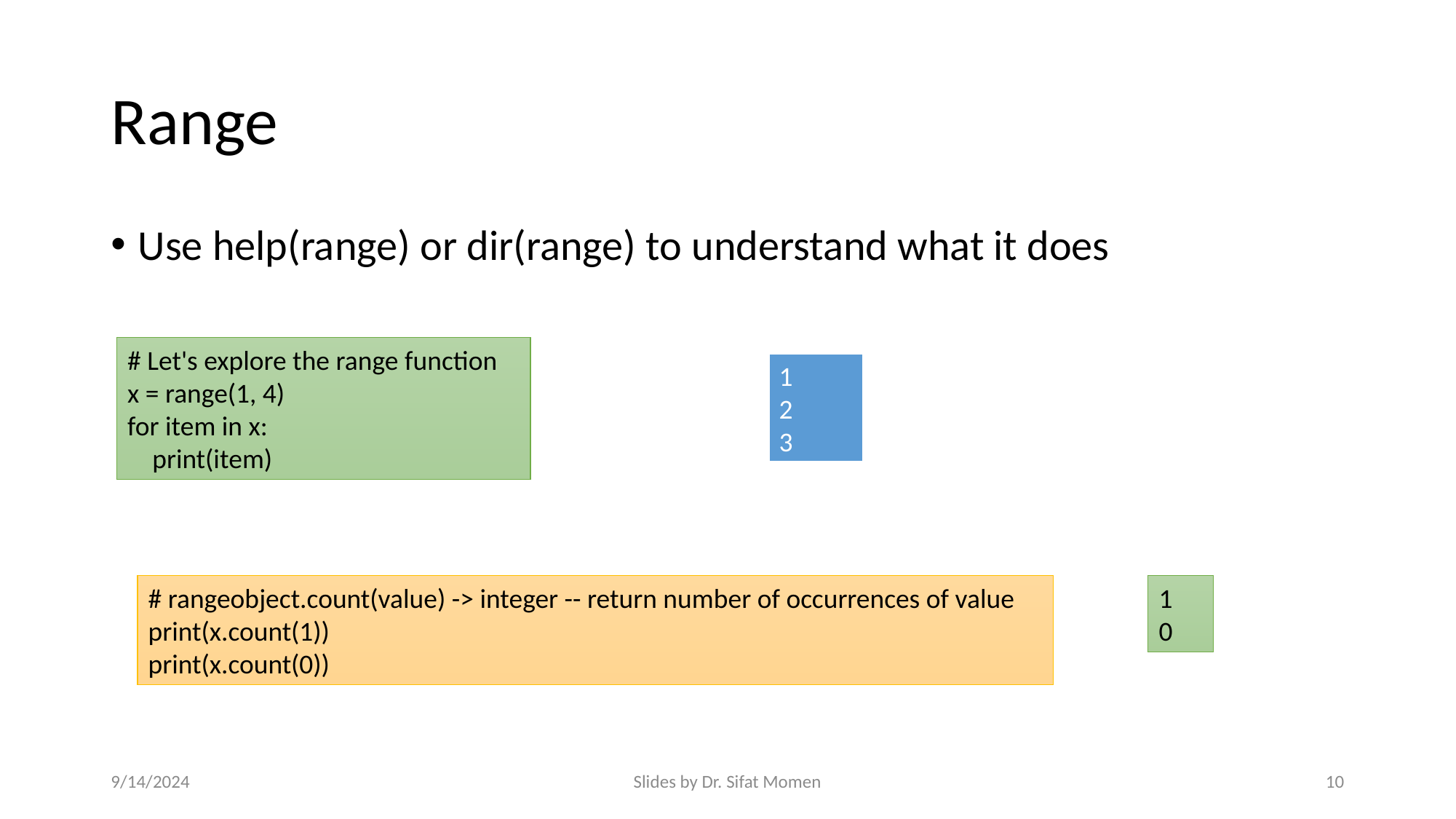

# Range
Use help(range) or dir(range) to understand what it does
# Let's explore the range function
x = range(1, 4)
for item in x:
    print(item)
1
2
3
# rangeobject.count(value) -> integer -- return number of occurrences of value
print(x.count(1))
print(x.count(0))
1
0
9/14/2024
Slides by Dr. Sifat Momen
10